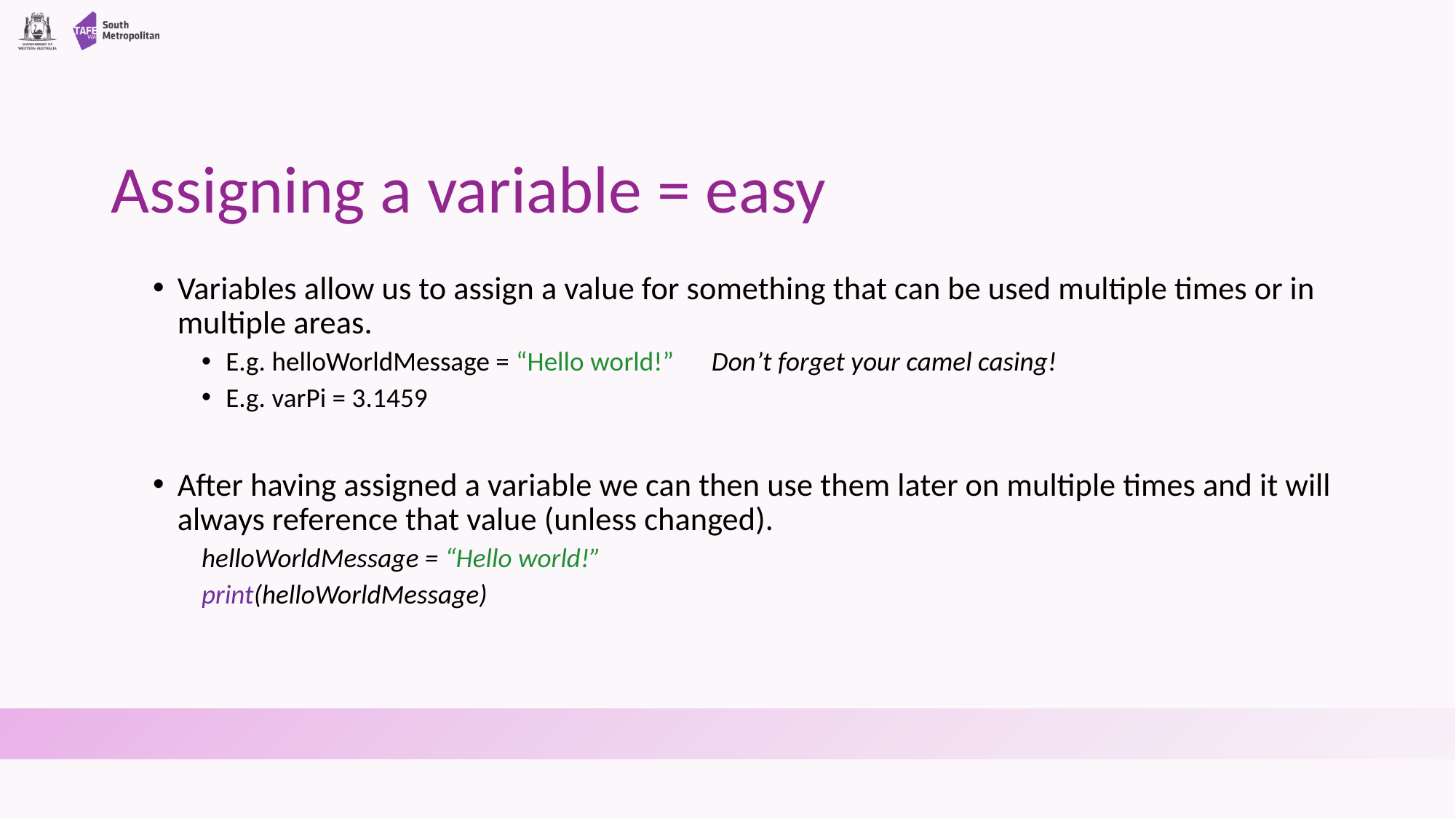

# Assigning a variable = easy
Variables allow us to assign a value for something that can be used multiple times or in multiple areas.
E.g. helloWorldMessage = “Hello world!”		Don’t forget your camel casing!
E.g. varPi = 3.1459

After having assigned a variable we can then use them later on multiple times and it will always reference that value (unless changed).
helloWorldMessage = “Hello world!”
print(helloWorldMessage)